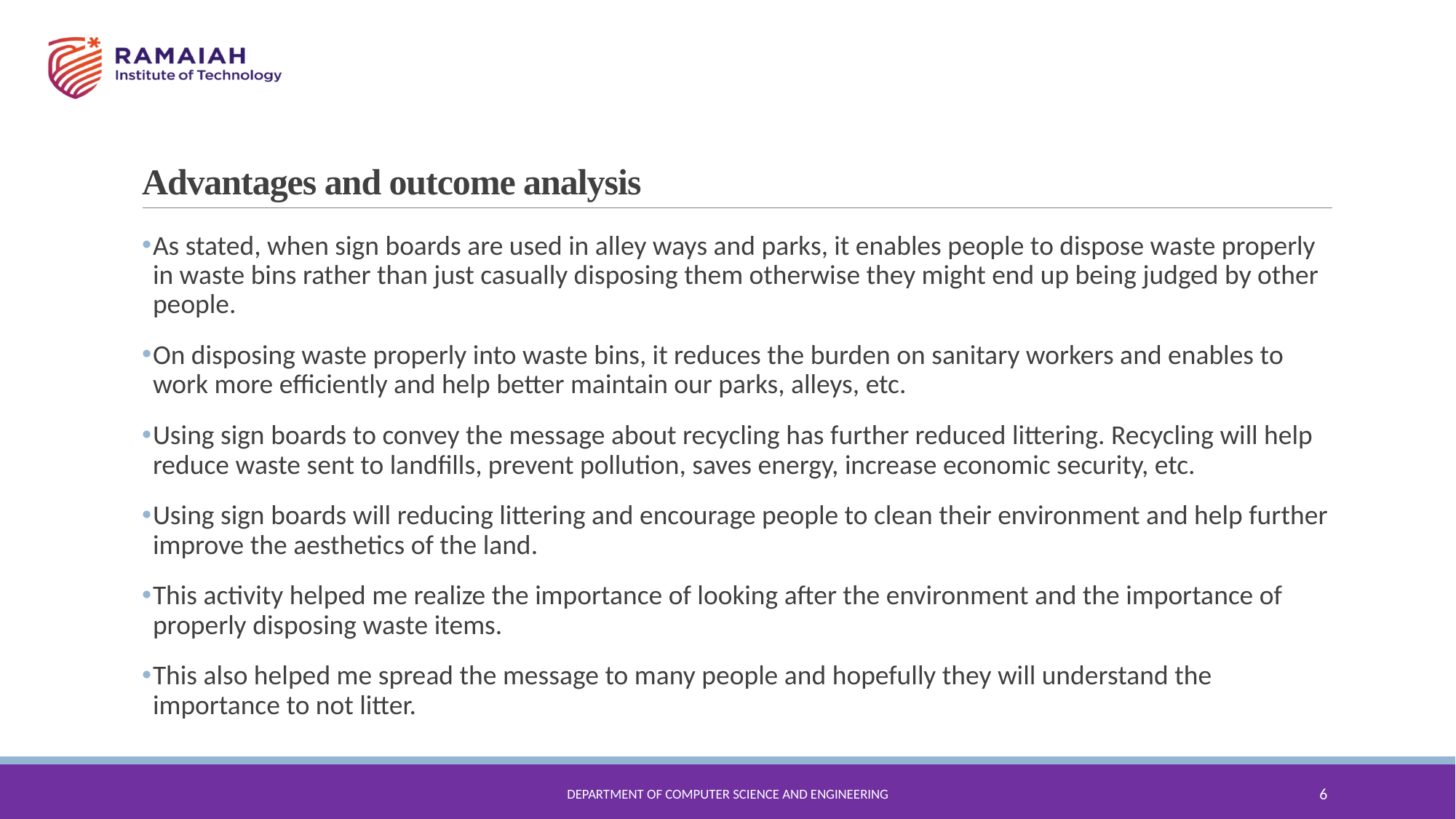

# Advantages and outcome analysis
As stated, when sign boards are used in alley ways and parks, it enables people to dispose waste properly in waste bins rather than just casually disposing them otherwise they might end up being judged by other people.
On disposing waste properly into waste bins, it reduces the burden on sanitary workers and enables to work more efficiently and help better maintain our parks, alleys, etc.
Using sign boards to convey the message about recycling has further reduced littering. Recycling will help reduce waste sent to landfills, prevent pollution, saves energy, increase economic security, etc.
Using sign boards will reducing littering and encourage people to clean their environment and help further improve the aesthetics of the land.
This activity helped me realize the importance of looking after the environment and the importance of properly disposing waste items.
This also helped me spread the message to many people and hopefully they will understand the importance to not litter.

Department of Computer Science and Engineering
6